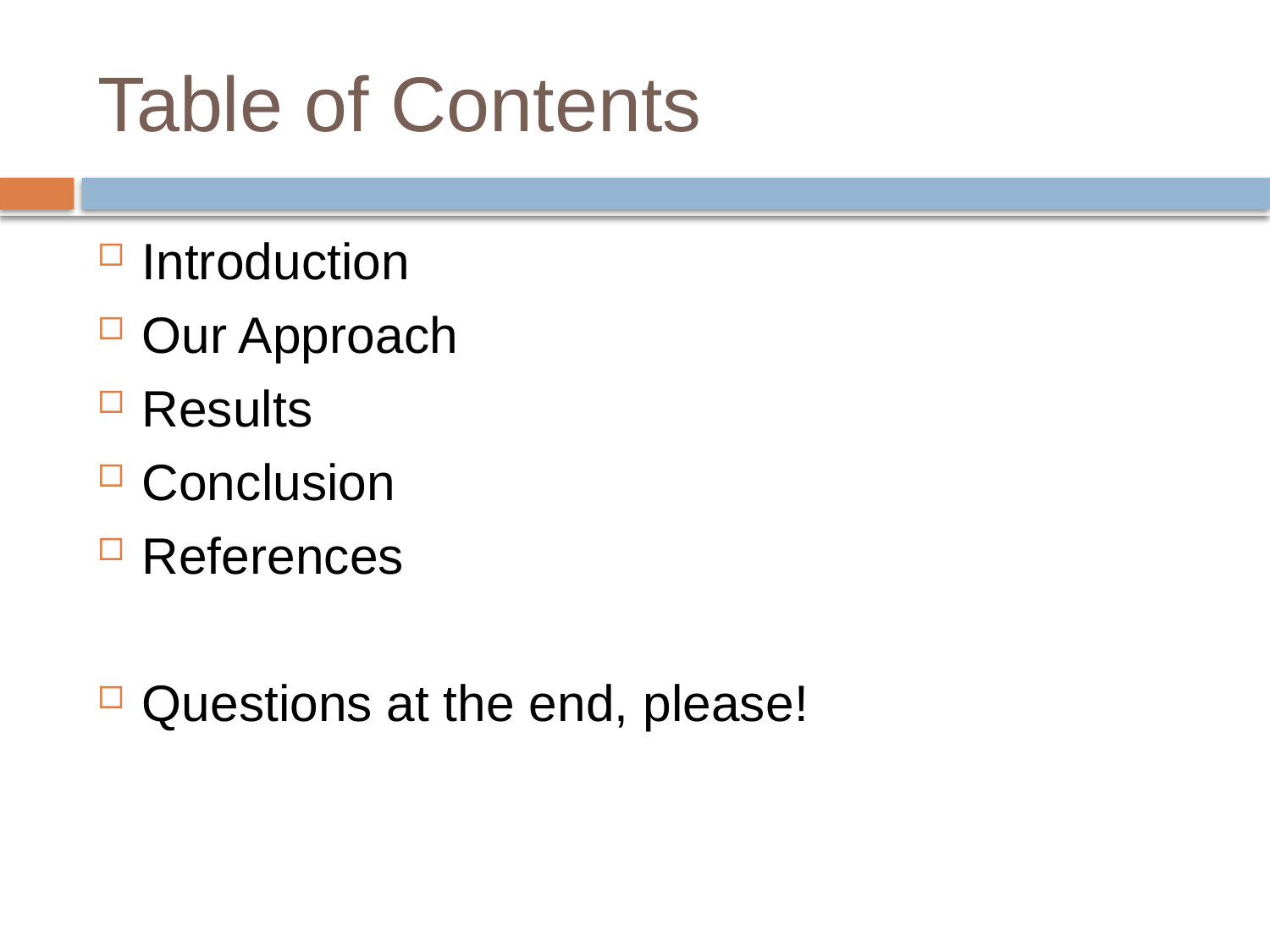

# Table of Contents
Introduction
Our Approach
Results
Conclusion
References

Questions at the end, please!